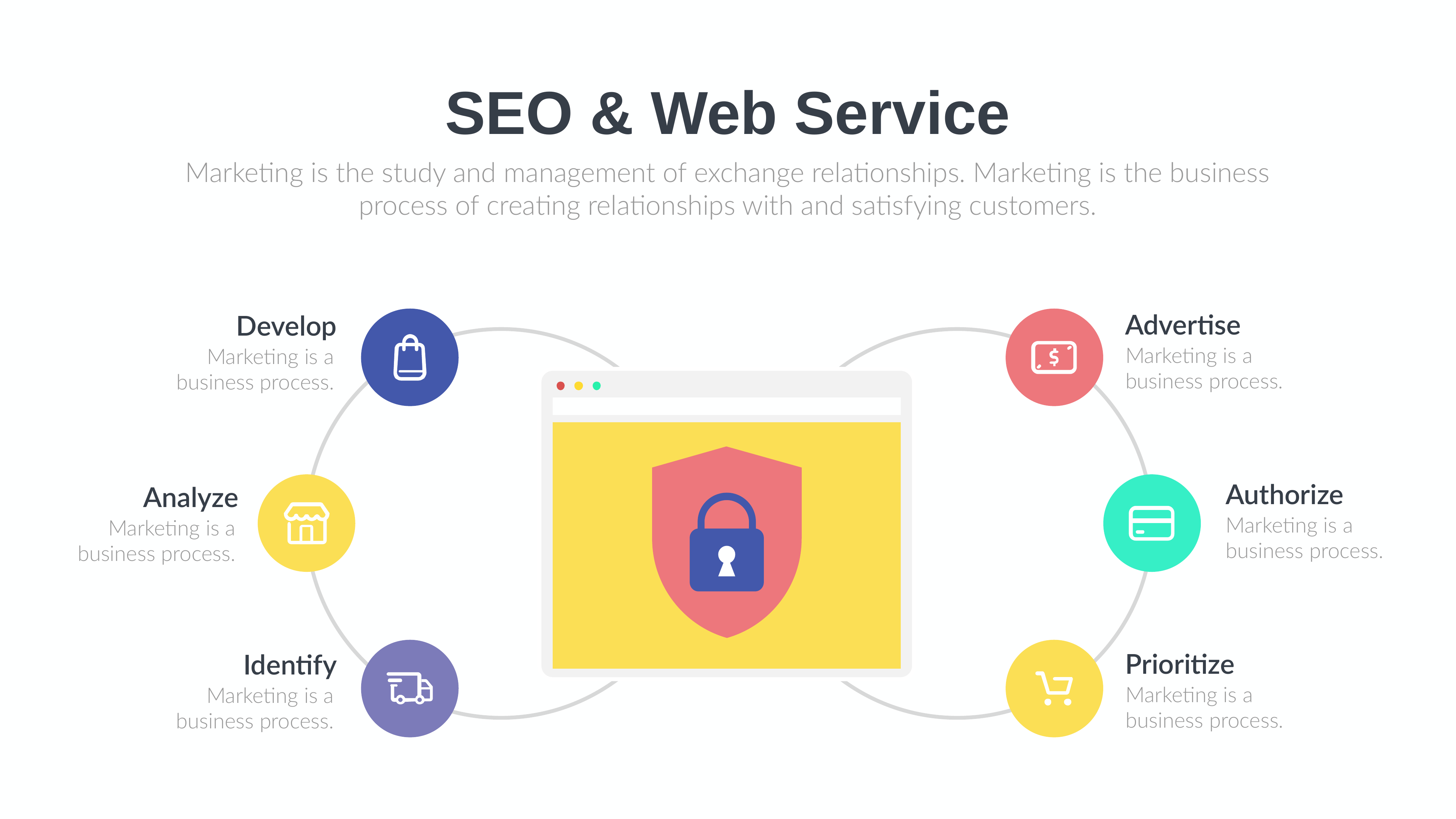

SEO & Web Service
Marketing is the study and management of exchange relationships. Marketing is the business process of creating relationships with and satisfying customers.
Advertise
Marketing is a
business process.
Develop
Marketing is a
business process.

Authorize
Marketing is a
business process.
Analyze
Marketing is a
business process.

Prioritize
Marketing is a
business process.
Identify
Marketing is a
business process.